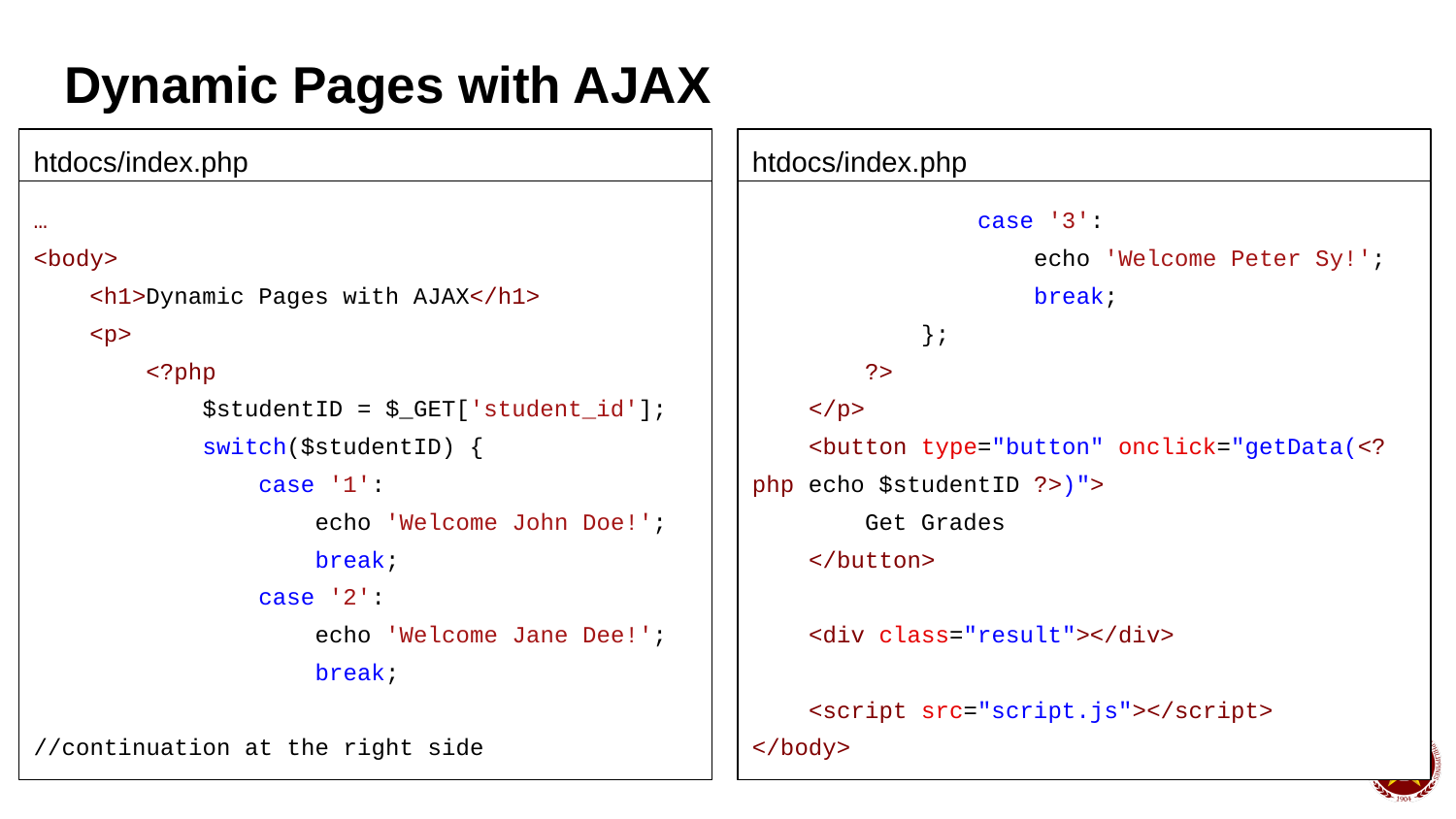

# Dynamic Pages with AJAX
htdocs/index.php
…
<body>
    <h1>Dynamic Pages with AJAX</h1>
    <p>
        <?php
            $studentID = $_GET['student_id'];
            switch($studentID) {
                case '1':
                    echo 'Welcome John Doe!';
                    break;
                case '2':
                    echo 'Welcome Jane Dee!';
                    break;

//continuation at the right side
htdocs/index.php
                case '3':
                    echo 'Welcome Peter Sy!';
                    break;
            };
        ?>
    </p>
    <button type="button" onclick="getData(<?php echo $studentID ?>)">
        Get Grades
    </button>

    <div class="result"></div>

    <script src="script.js"></script>
</body>